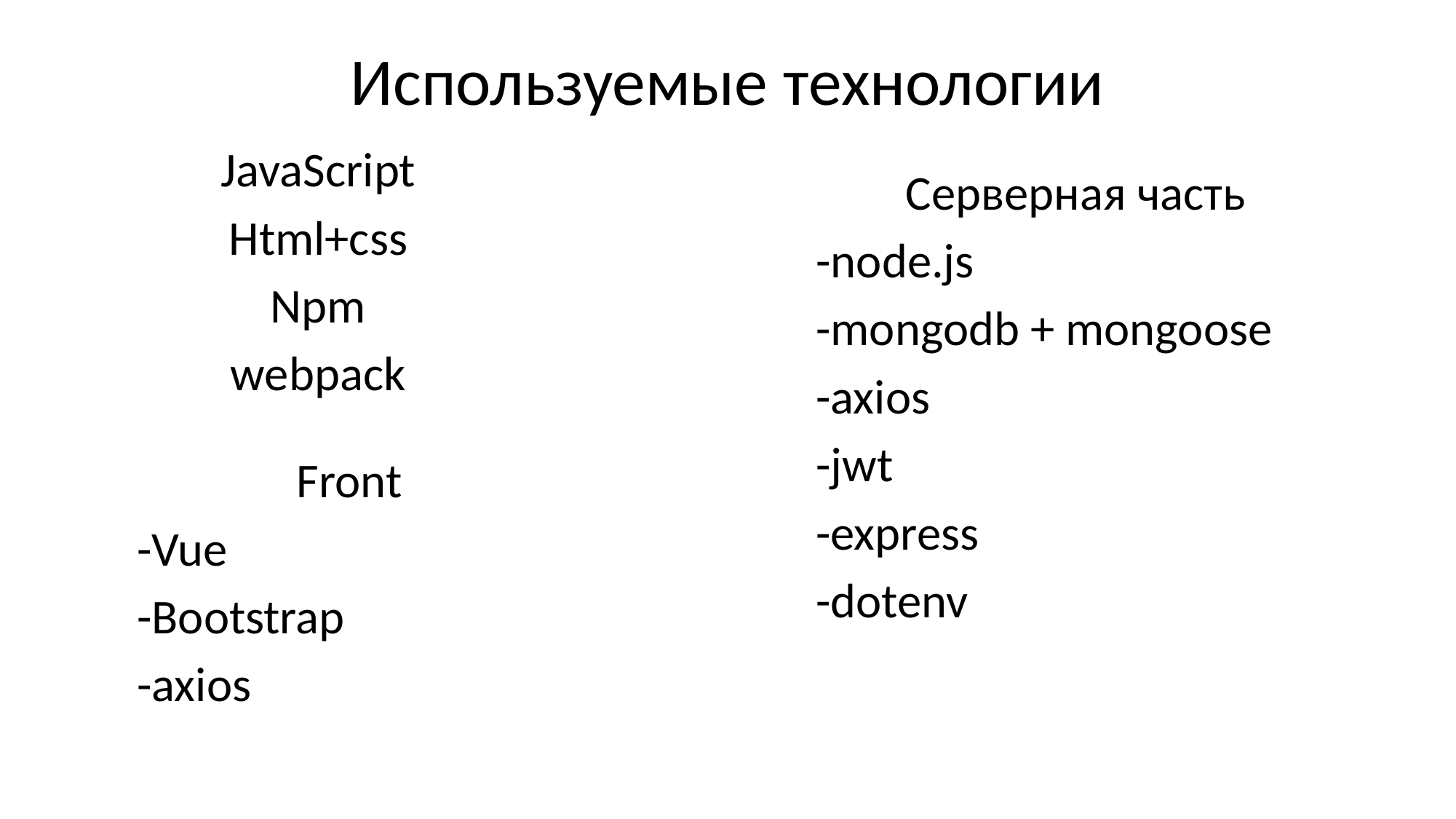

# Используемые технологии
JavaScript
Html+css
Npm
webpack
Серверная часть
-node.js
-mongodb + mongoose
-axios
-jwt
-express
-dotenv
Front
-Vue
-Bootstrap
-axios